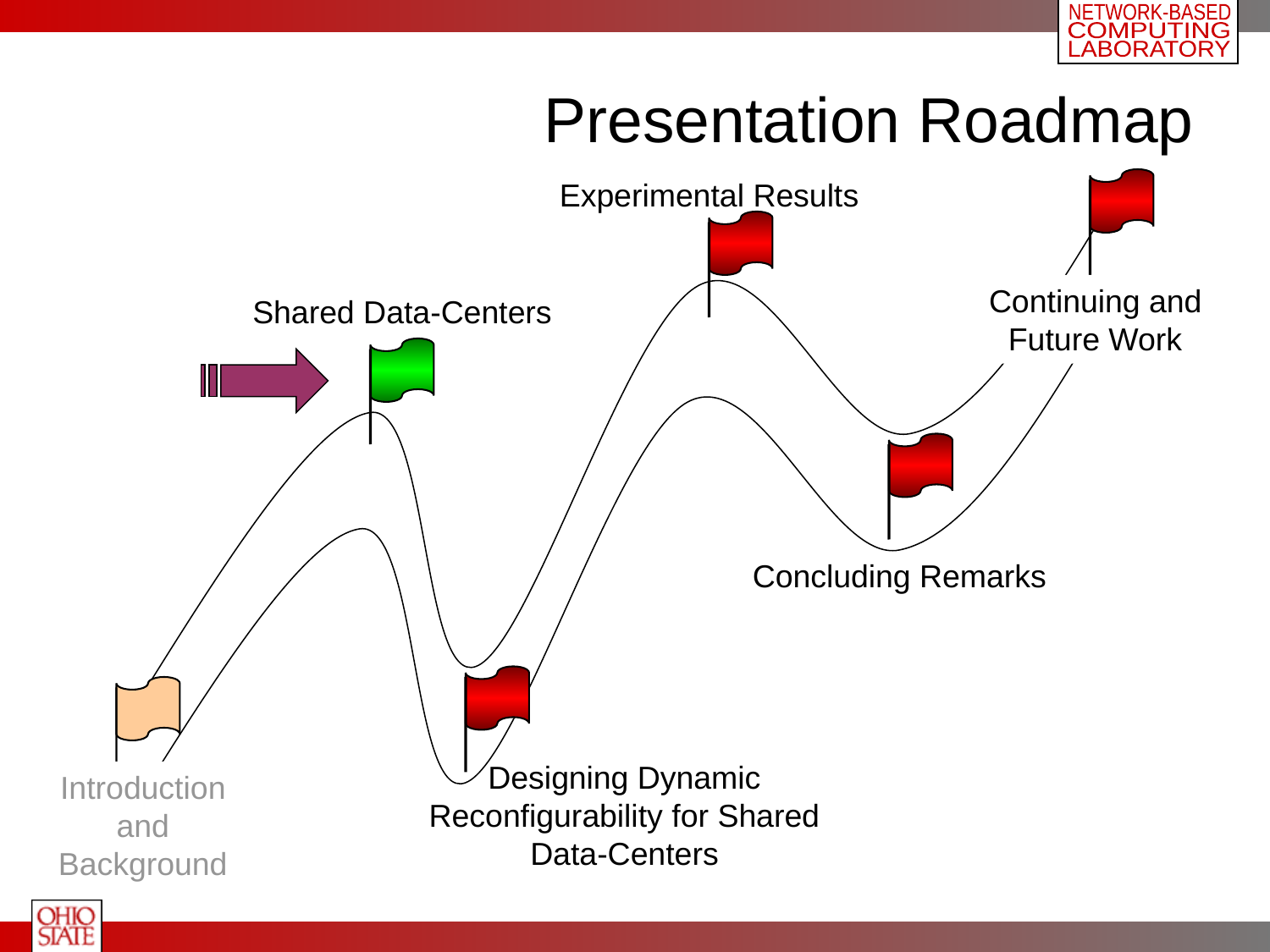

# Presentation Roadmap
Experimental Results

Continuing and
Future Work
Shared Data-Centers

Concluding Remarks

Designing Dynamic Reconfigurability for Shared Data-Centers
Introduction
and
Background